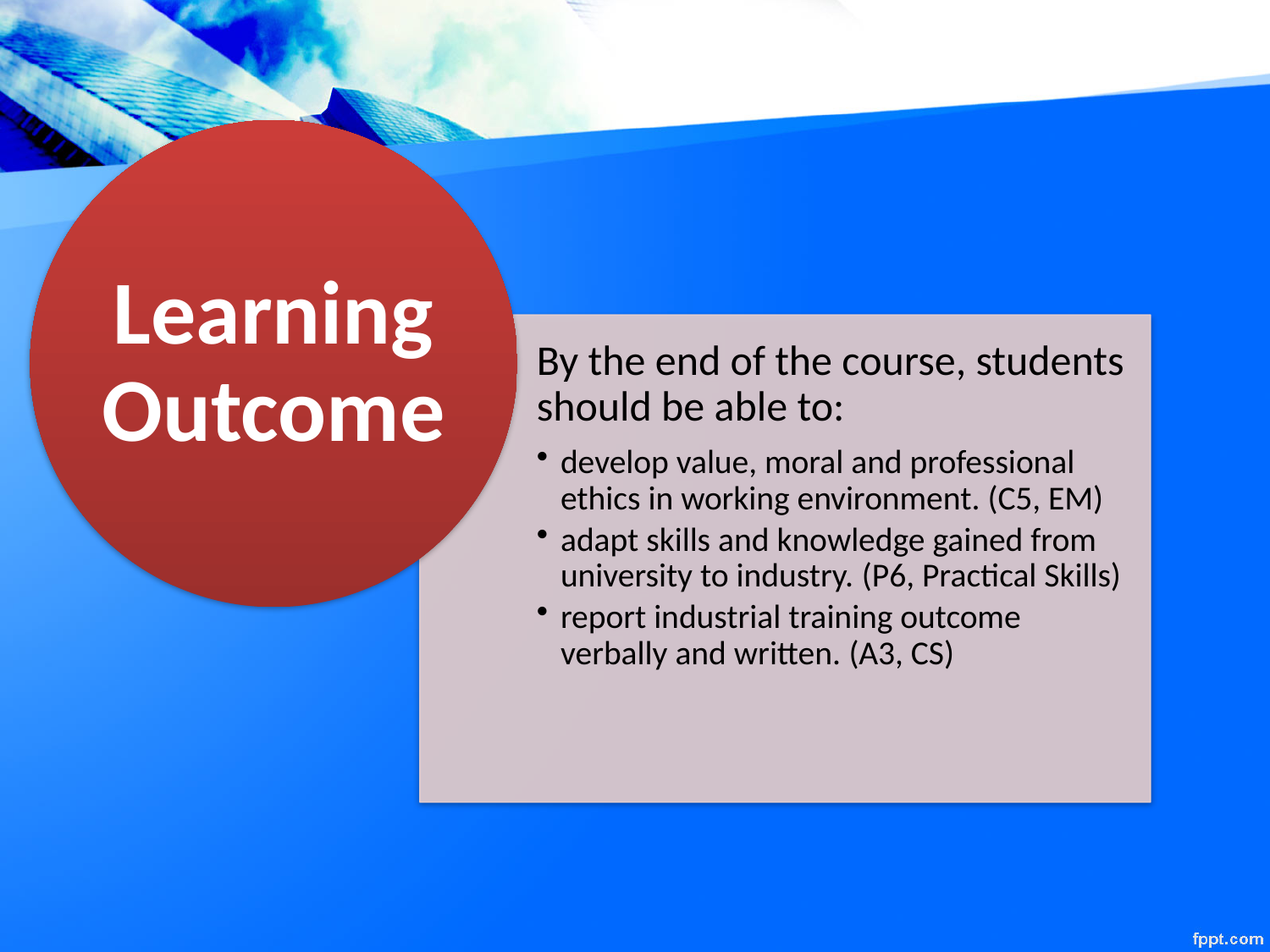

By the end of the course, students should be able to:
develop value, moral and professional ethics in working environment. (C5, EM)
adapt skills and knowledge gained from university to industry. (P6, Practical Skills)
report industrial training outcome verbally and written. (A3, CS)
Learning Outcome